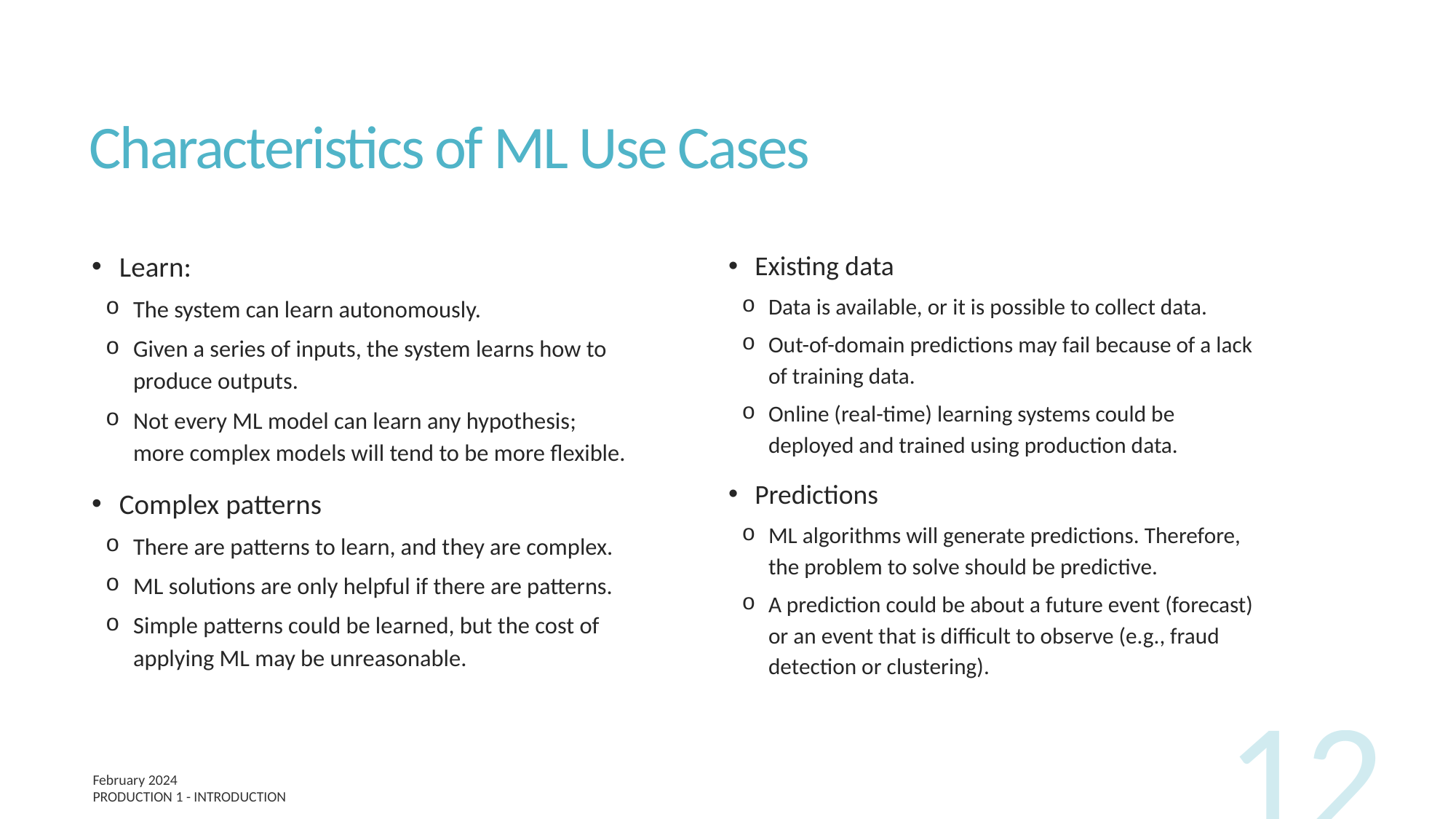

# Characteristics of ML Use Cases
Learn:
The system can learn autonomously.
Given a series of inputs, the system learns how to produce outputs.
Not every ML model can learn any hypothesis; more complex models will tend to be more flexible.
Complex patterns
There are patterns to learn, and they are complex.
ML solutions are only helpful if there are patterns.
Simple patterns could be learned, but the cost of applying ML may be unreasonable.
Existing data
Data is available, or it is possible to collect data.
Out-of-domain predictions may fail because of a lack of training data.
Online (real-time) learning systems could be deployed and trained using production data.
Predictions
ML algorithms will generate predictions. Therefore, the problem to solve should be predictive.
A prediction could be about a future event (forecast) or an event that is difficult to observe (e.g., fraud detection or clustering).
12
February 2024
Production 1 - Introduction